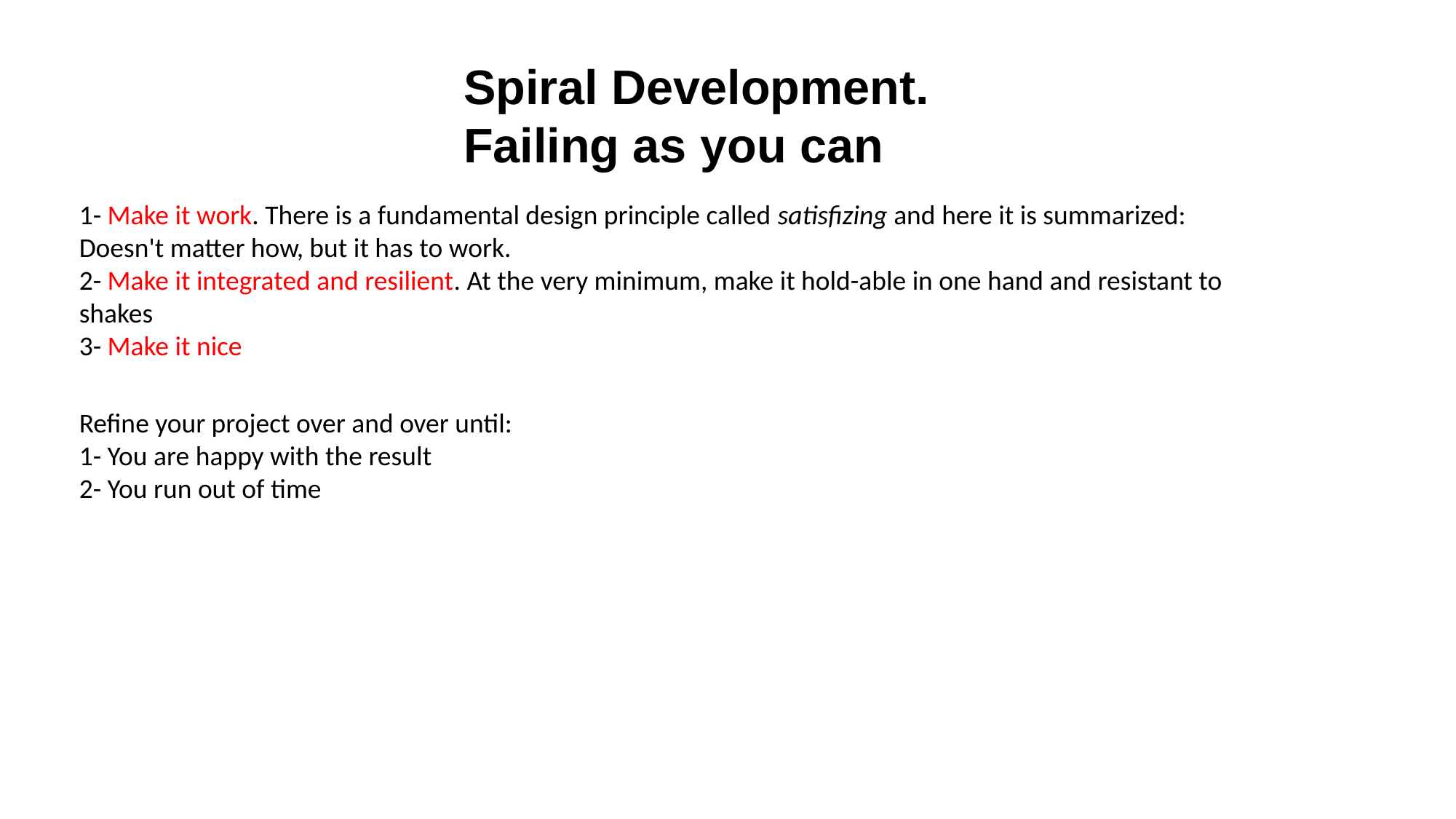

Spiral Development. Failing as you can
1- Make it work. There is a fundamental design principle called satisfizing and here it is summarized: Doesn't matter how, but it has to work.
2- Make it integrated and resilient. At the very minimum, make it hold-able in one hand and resistant to shakes
3- Make it nice
Refine your project over and over until:
1- You are happy with the result
2- You run out of time